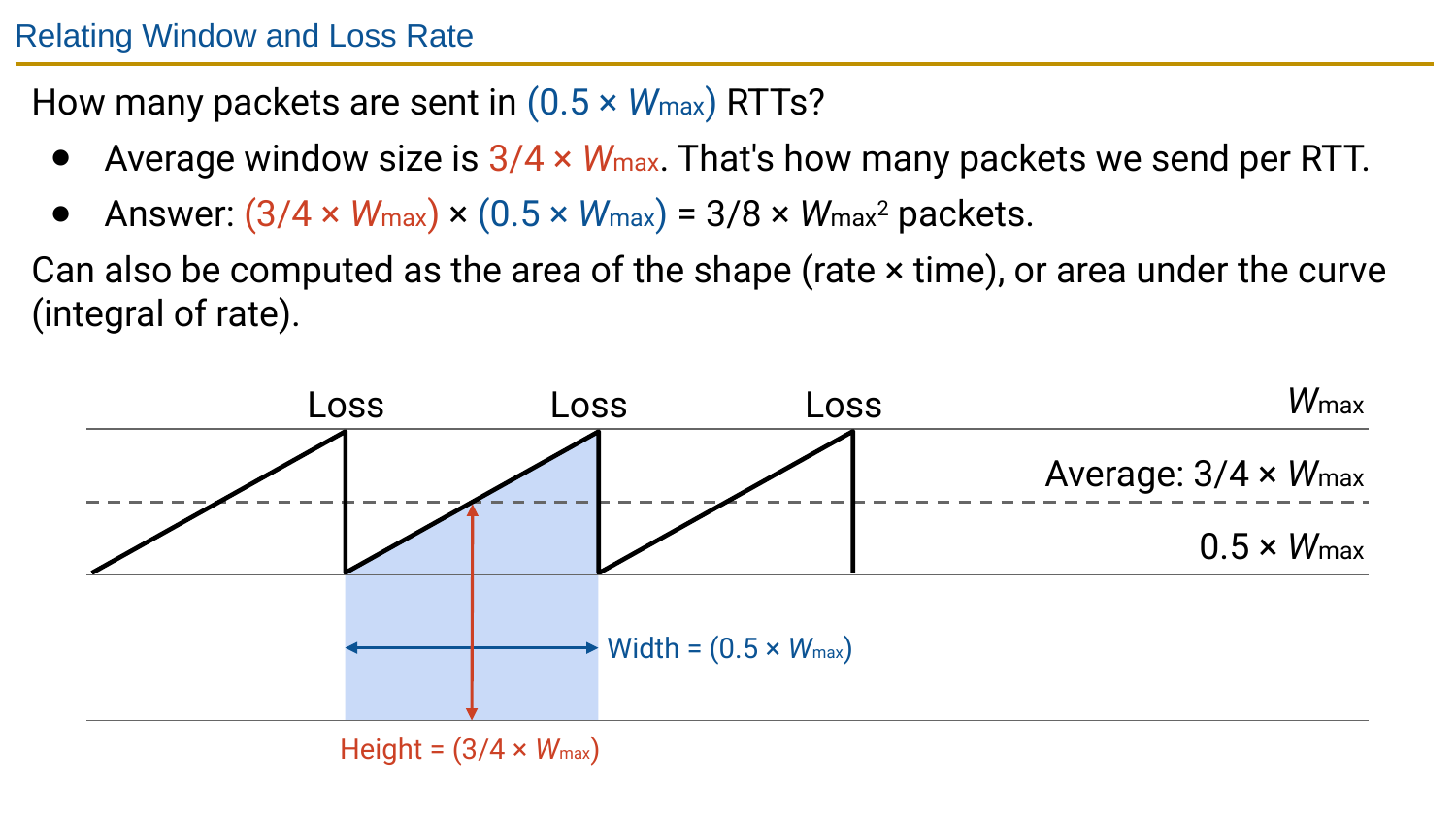

# Relating Window and Loss Rate
How many packets are sent in (0.5 × Wmax) RTTs?
Average window size is 3/4 × Wmax. That's how many packets we send per RTT.
Answer: (3/4 × Wmax) × (0.5 × Wmax) = 3/8 × Wmax2 packets.
Can also be computed as the area of the shape (rate × time), or area under the curve (integral of rate).
Wmax
Loss
Loss
Loss

Average: 3/4 × Wmax
0.5 × Wmax

Width = (0.5 × Wmax)
Height = (3/4 × Wmax)